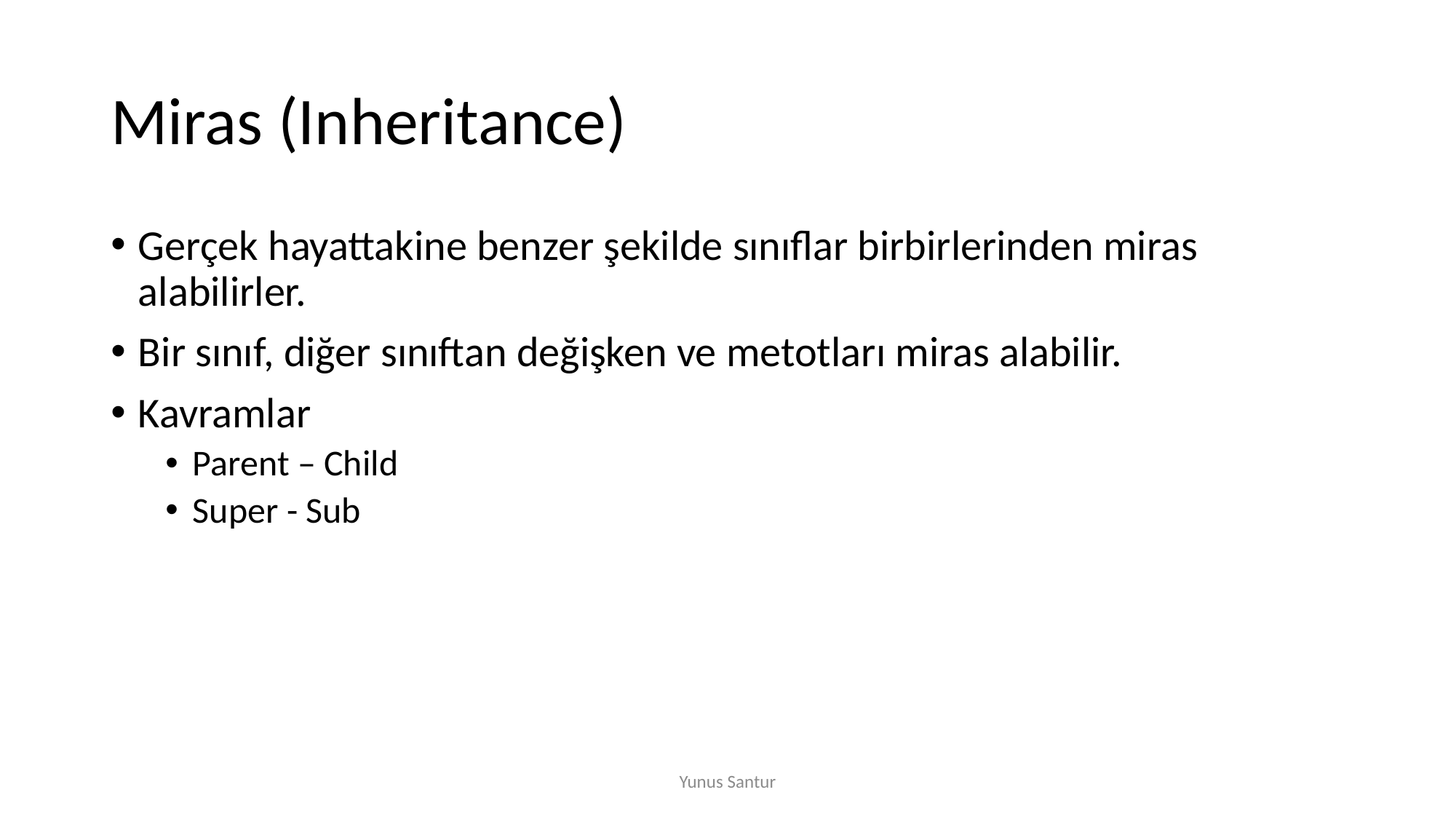

# Miras (Inheritance)
Gerçek hayattakine benzer şekilde sınıflar birbirlerinden miras alabilirler.
Bir sınıf, diğer sınıftan değişken ve metotları miras alabilir.
Kavramlar
Parent – Child
Super - Sub
Yunus Santur